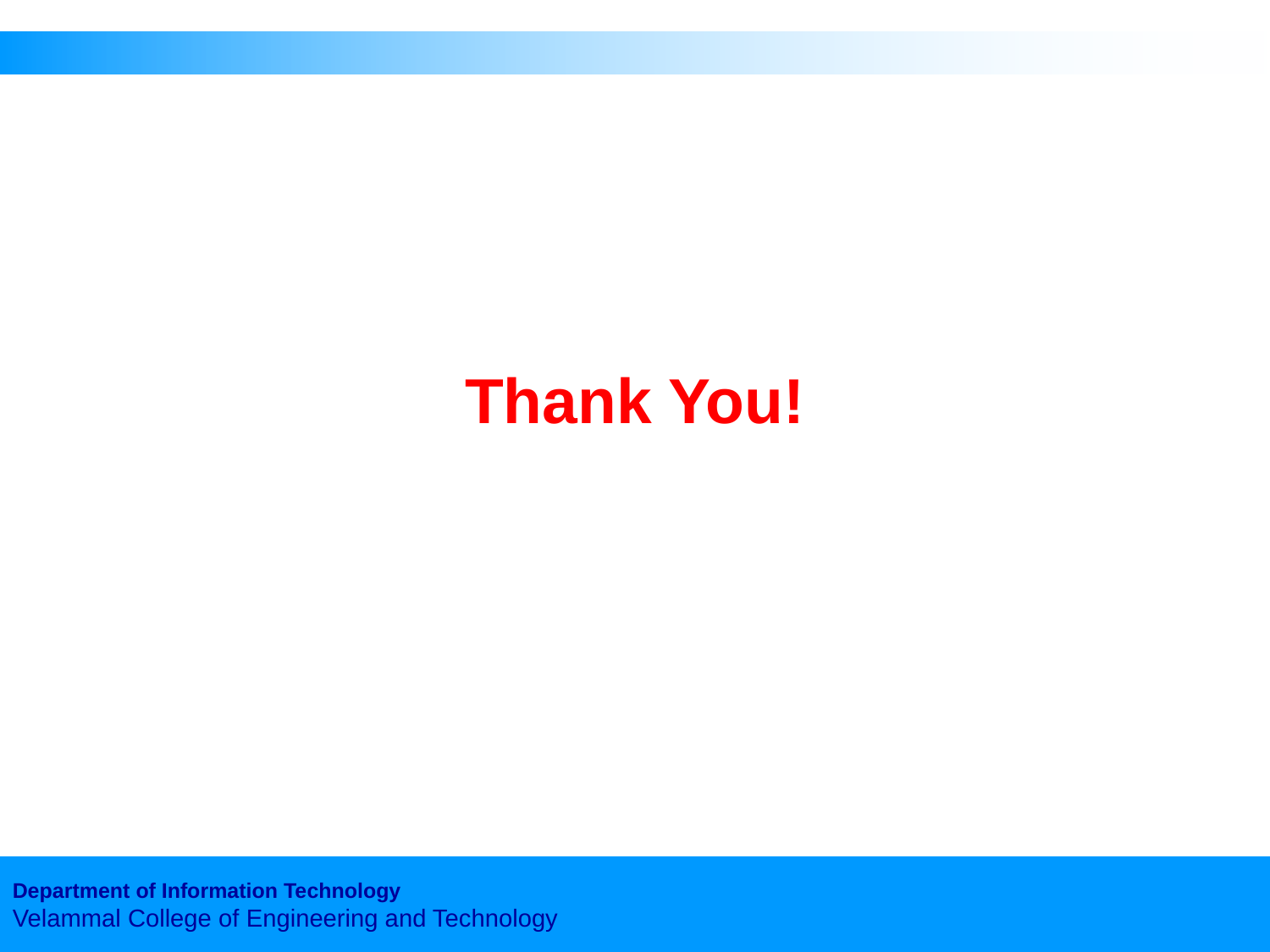

# Thank You!
Department of Information Technology
Velammal College of Engineering and Technology